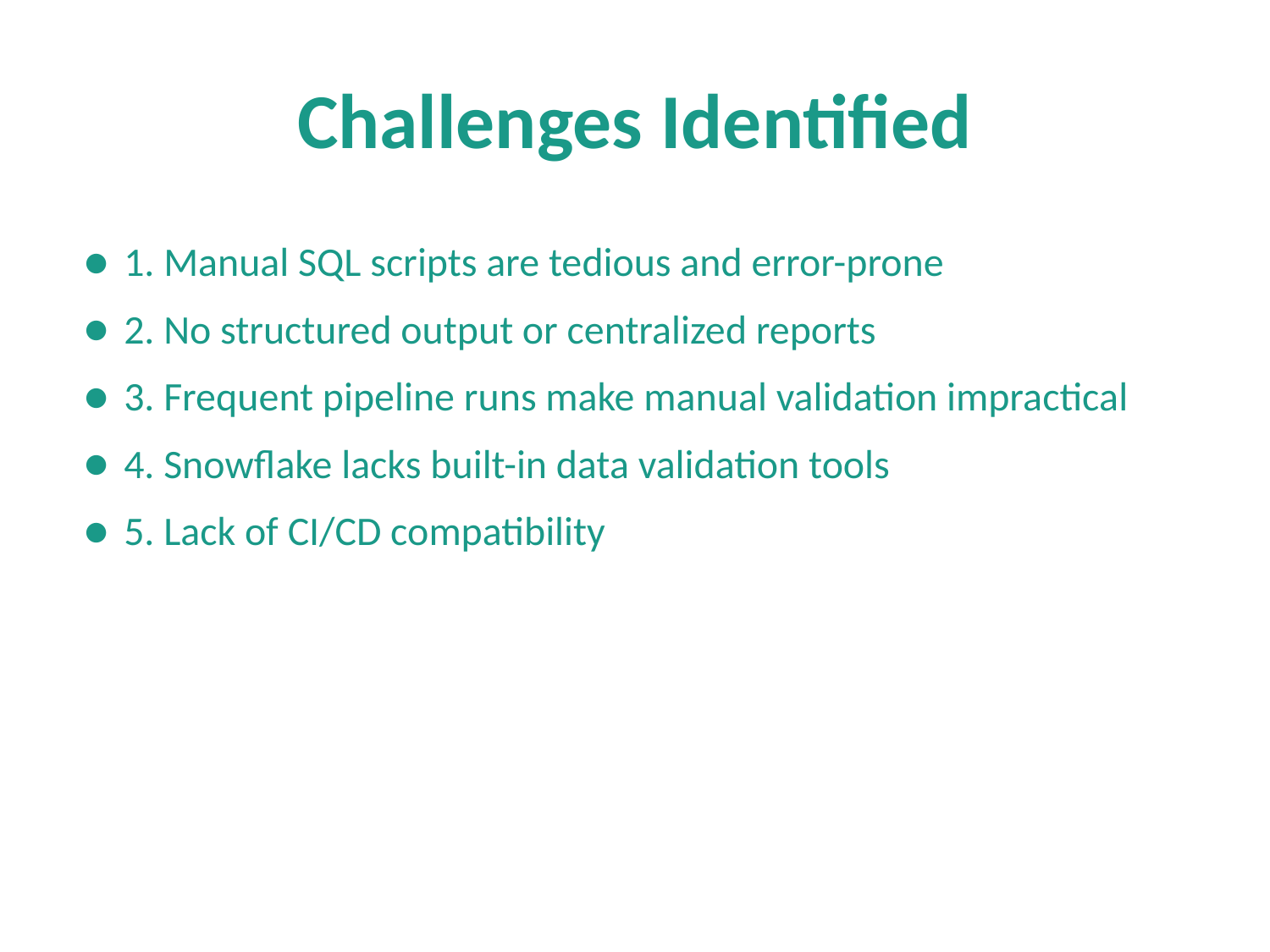

# Challenges Identified
1. Manual SQL scripts are tedious and error-prone
2. No structured output or centralized reports
3. Frequent pipeline runs make manual validation impractical
4. Snowflake lacks built-in data validation tools
5. Lack of CI/CD compatibility